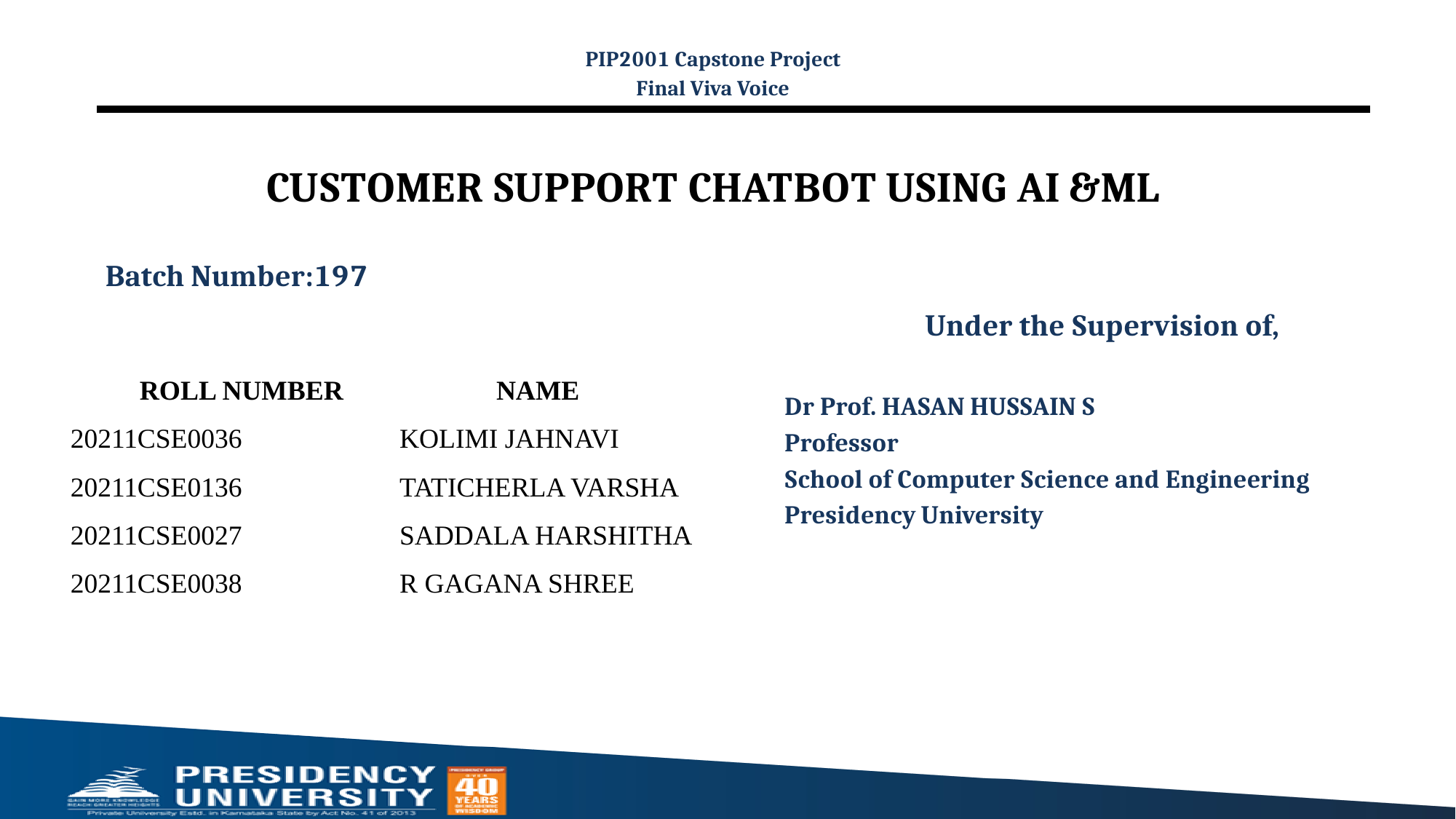

PIP2001 Capstone Project
Final Viva Voice
# CUSTOMER SUPPORT CHATBOT USING AI &ML
Batch Number:197

Under the Supervision of,

Dr Prof. HASAN HUSSAIN S
Professor
School of Computer Science and Engineering
Presidency University

| ROLL NUMBER | NAME |
| --- | --- |
| 20211CSE0036 | KOLIMI JAHNAVI |
| 20211CSE0136 | TATICHERLA VARSHA |
| 20211CSE0027 | SADDALA HARSHITHA |
| 20211CSE0038 | R GAGANA SHREE |